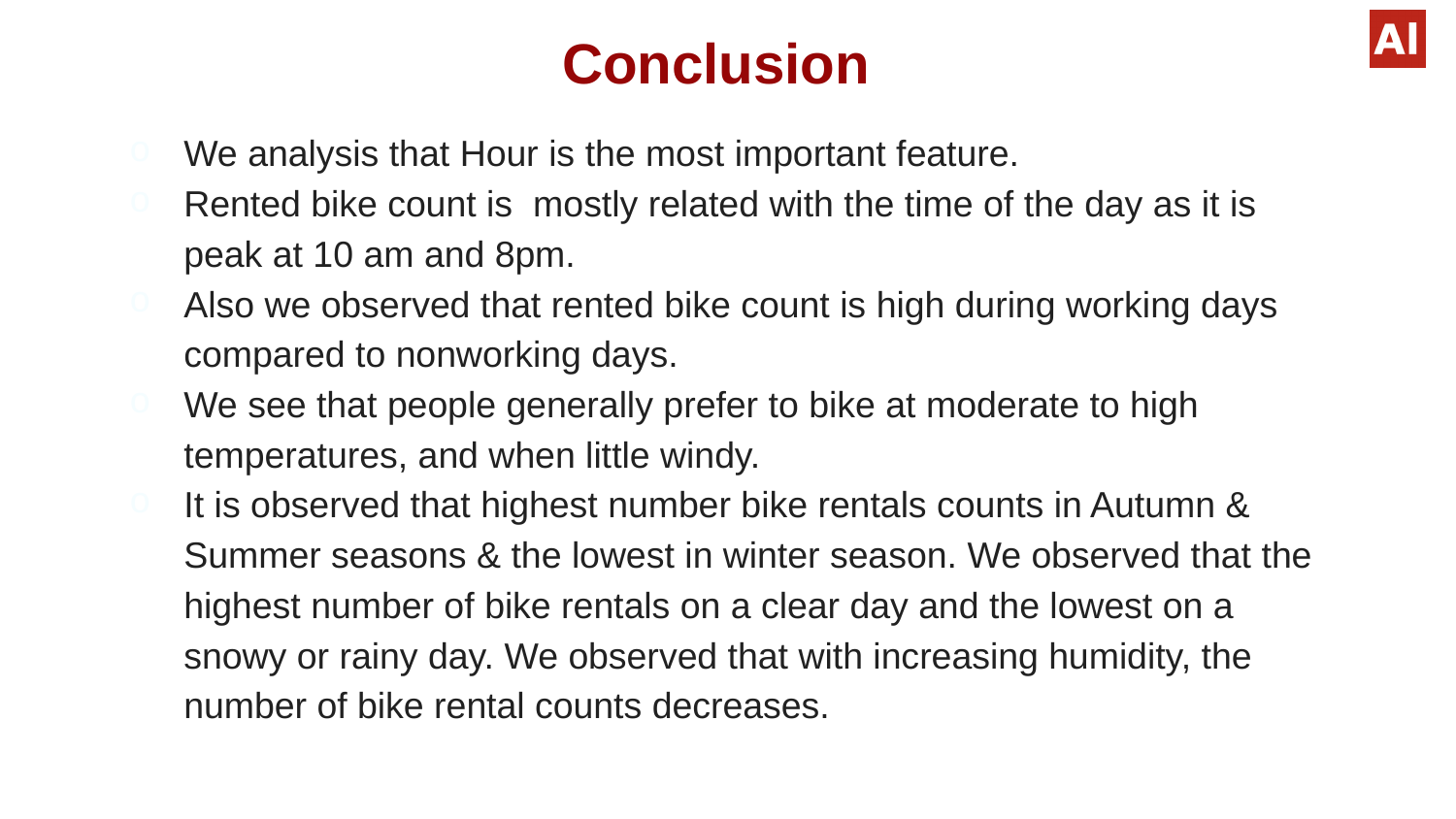

# Conclusion
We analysis that Hour is the most important feature.
Rented bike count is  mostly related with the time of the day as it is peak at 10 am and 8pm.
Also we observed that rented bike count is high during working days compared to nonworking days.
We see that people generally prefer to bike at moderate to high temperatures, and when little windy.
It is observed that highest number bike rentals counts in Autumn & Summer seasons & the lowest in winter season. We observed that the highest number of bike rentals on a clear day and the lowest on a snowy or rainy day. We observed that with increasing humidity, the number of bike rental counts decreases.